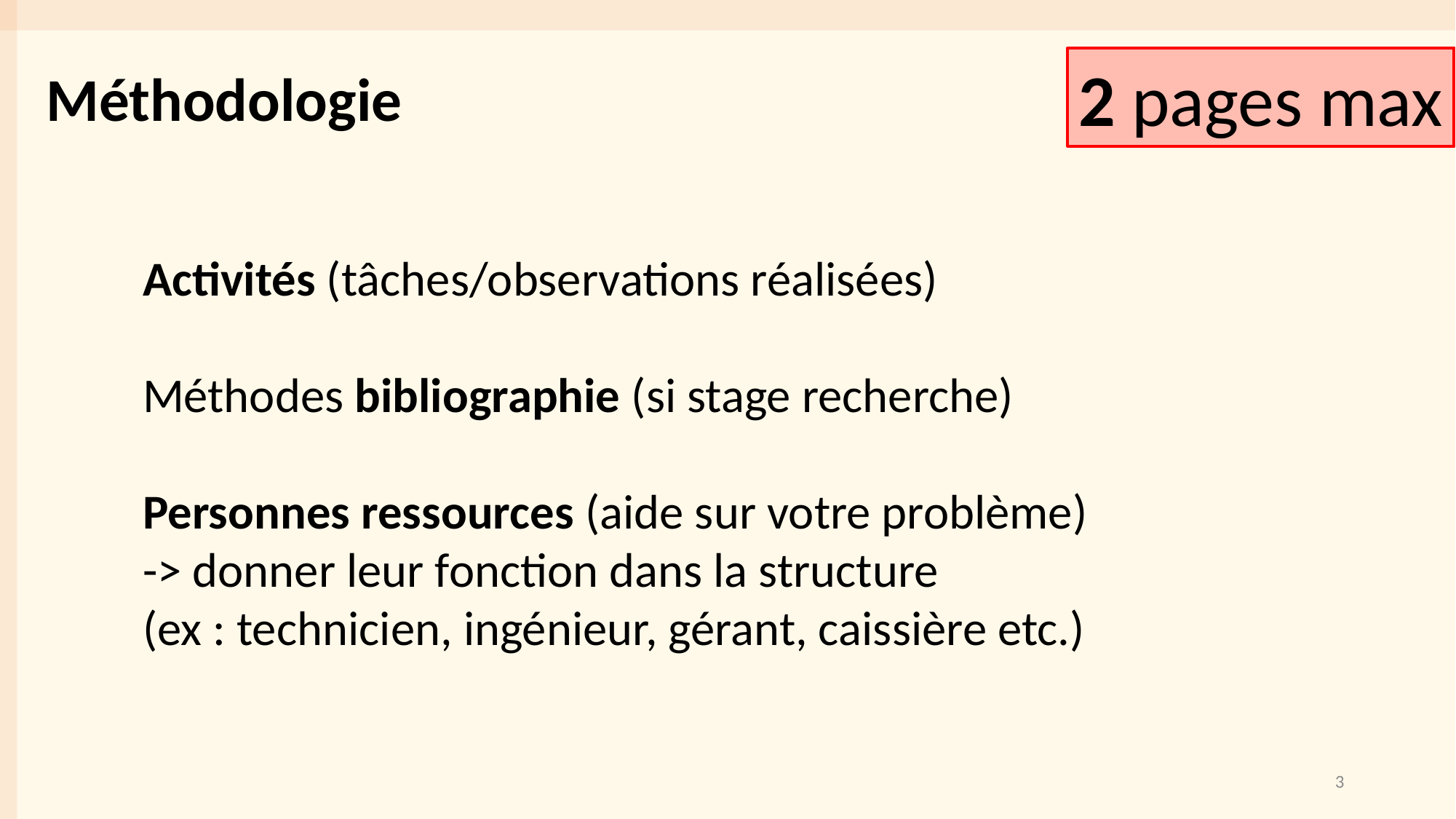

2 pages max
Méthodologie
Activités (tâches/observations réalisées)

Méthodes bibliographie (si stage recherche)

Personnes ressources (aide sur votre problème)
-> donner leur fonction dans la structure
(ex : technicien, ingénieur, gérant, caissière etc.)
3